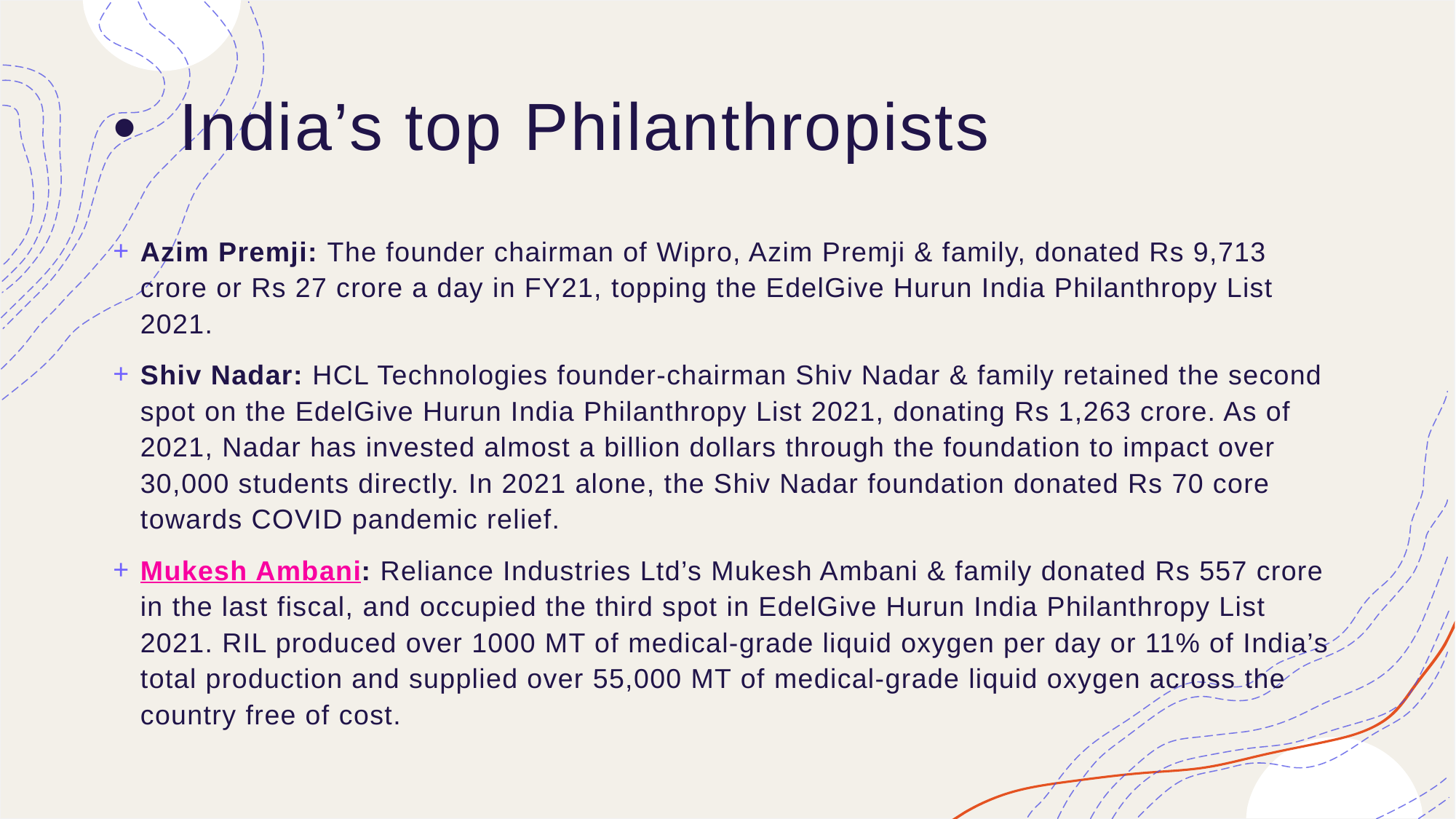

# •  India’s top Philanthropists
Azim Premji: The founder chairman of Wipro, Azim Premji & family, donated Rs 9,713 crore or Rs 27 crore a day in FY21, topping the EdelGive Hurun India Philanthropy List 2021.
Shiv Nadar: HCL Technologies founder-chairman Shiv Nadar & family retained the second spot on the EdelGive Hurun India Philanthropy List 2021, donating Rs 1,263 crore. As of 2021, Nadar has invested almost a billion dollars through the foundation to impact over 30,000 students directly. In 2021 alone, the Shiv Nadar foundation donated Rs 70 core towards COVID pandemic relief.
Mukesh Ambani: Reliance Industries Ltd’s Mukesh Ambani & family donated Rs 557 crore in the last fiscal, and occupied the third spot in EdelGive Hurun India Philanthropy List 2021. RIL produced over 1000 MT of medical-grade liquid oxygen per day or 11% of India’s total production and supplied over 55,000 MT of medical-grade liquid oxygen across the country free of cost.